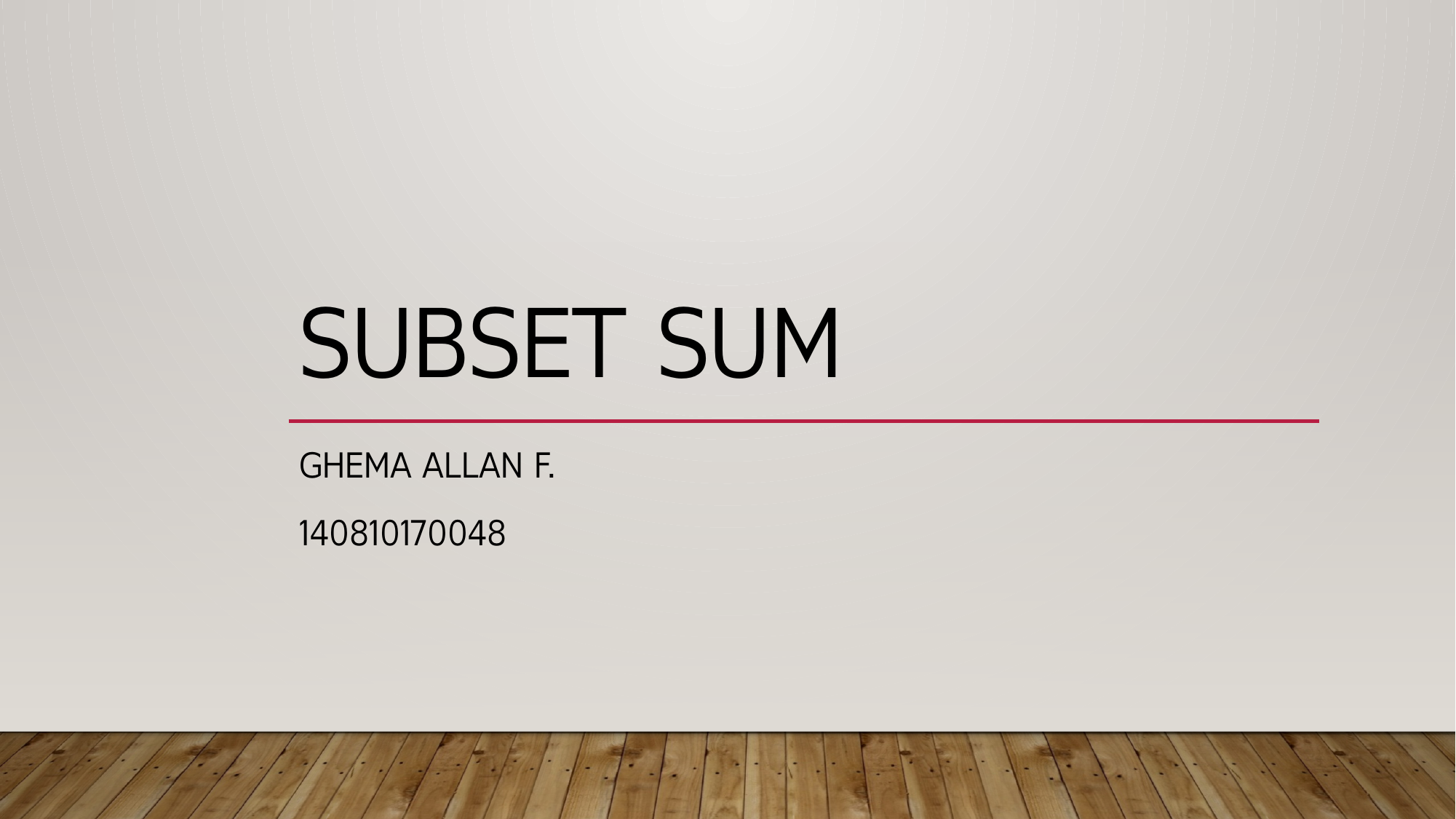

# Subset Sum
Ghema Allan F.
140810170048